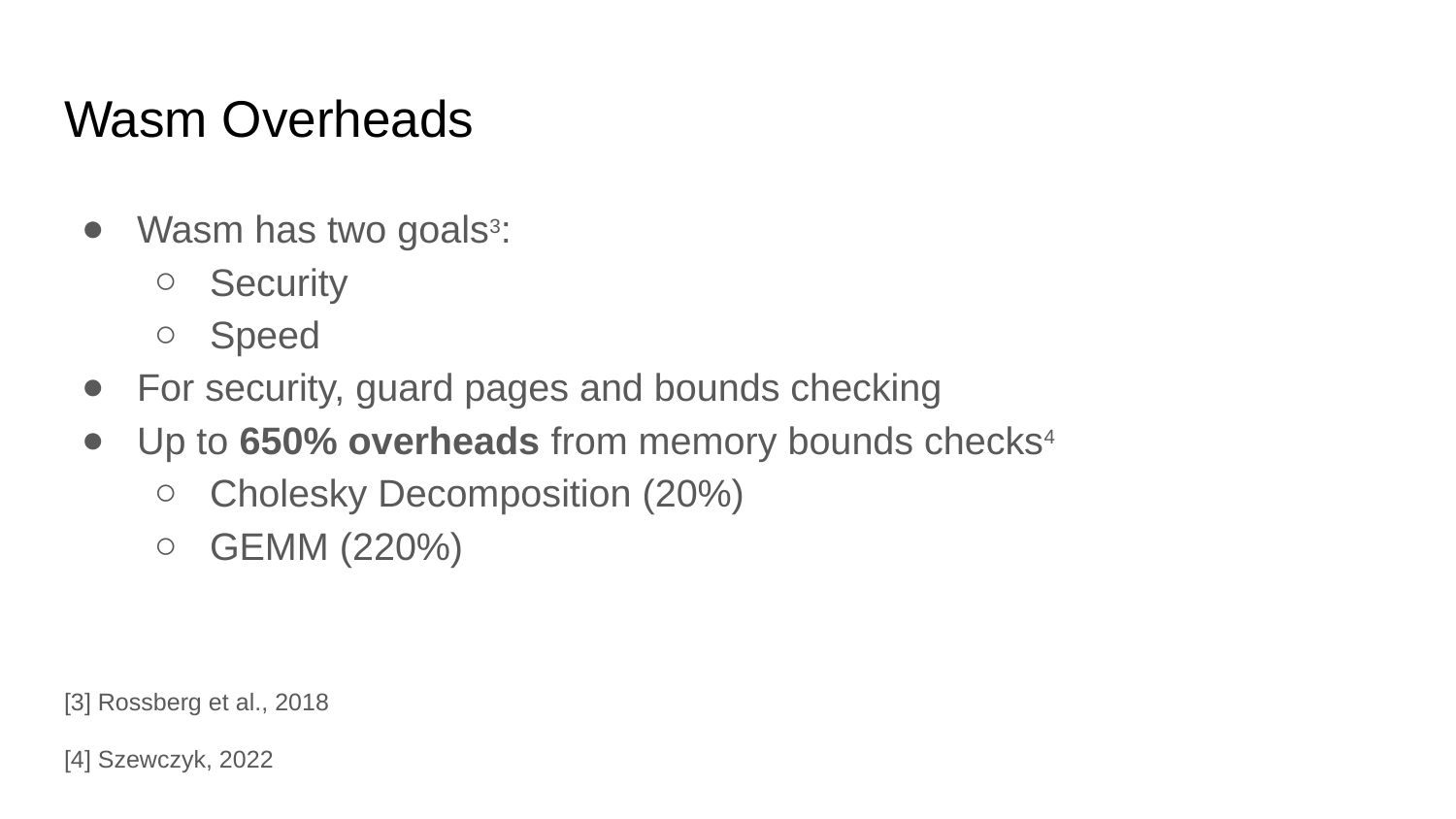

# Wasm Overheads
Wasm has two goals3:
Security
Speed
For security, guard pages and bounds checking
Up to 650% overheads from memory bounds checks4
Cholesky Decomposition (20%)
GEMM (220%)
[3] Rossberg et al., 2018
[4] Szewczyk, 2022